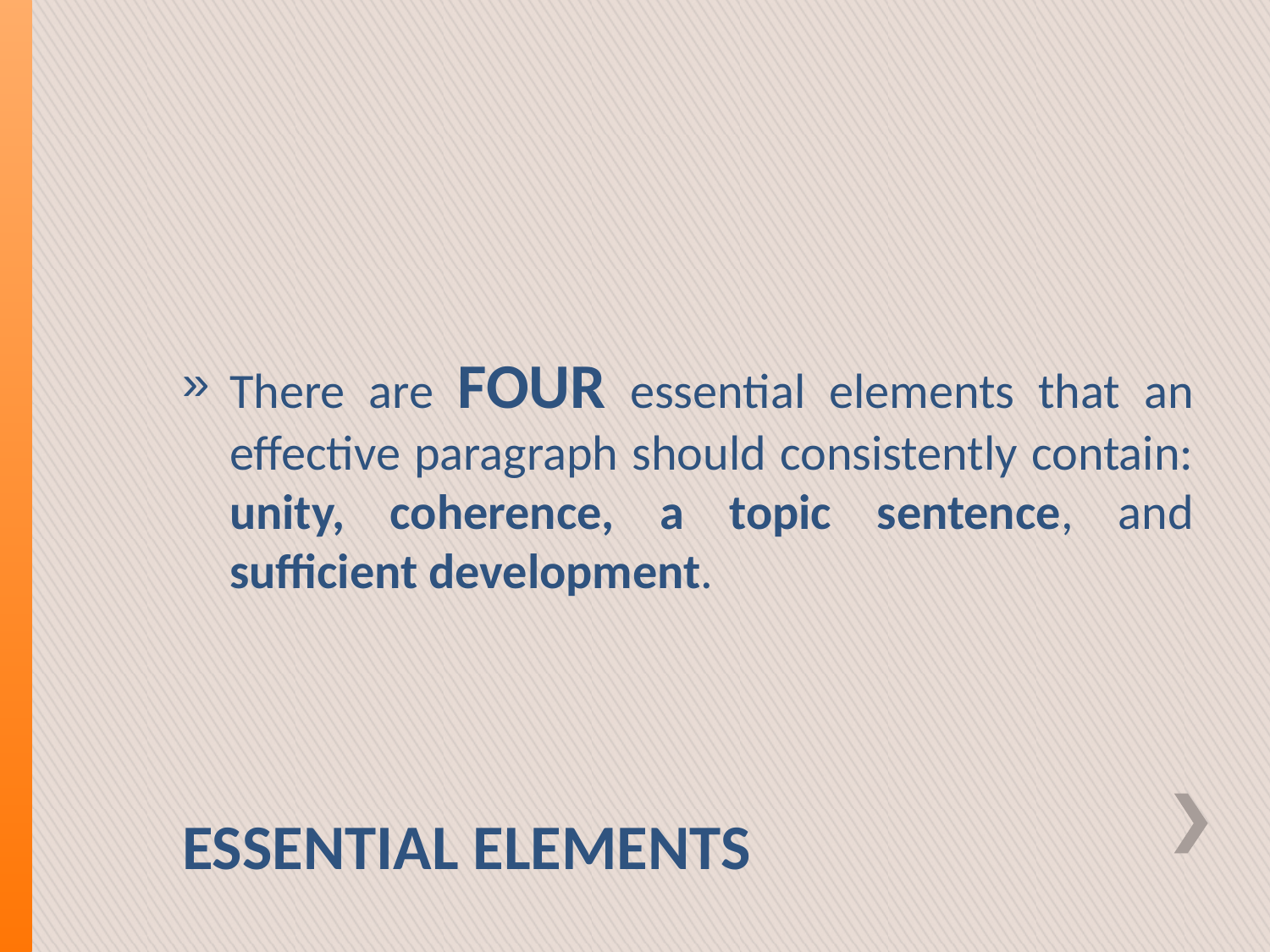

There are FOUR essential elements that an effective paragraph should consistently contain: unity, coherence, a topic sentence, and sufficient development.
# ESSENTIAL ELEMENTS